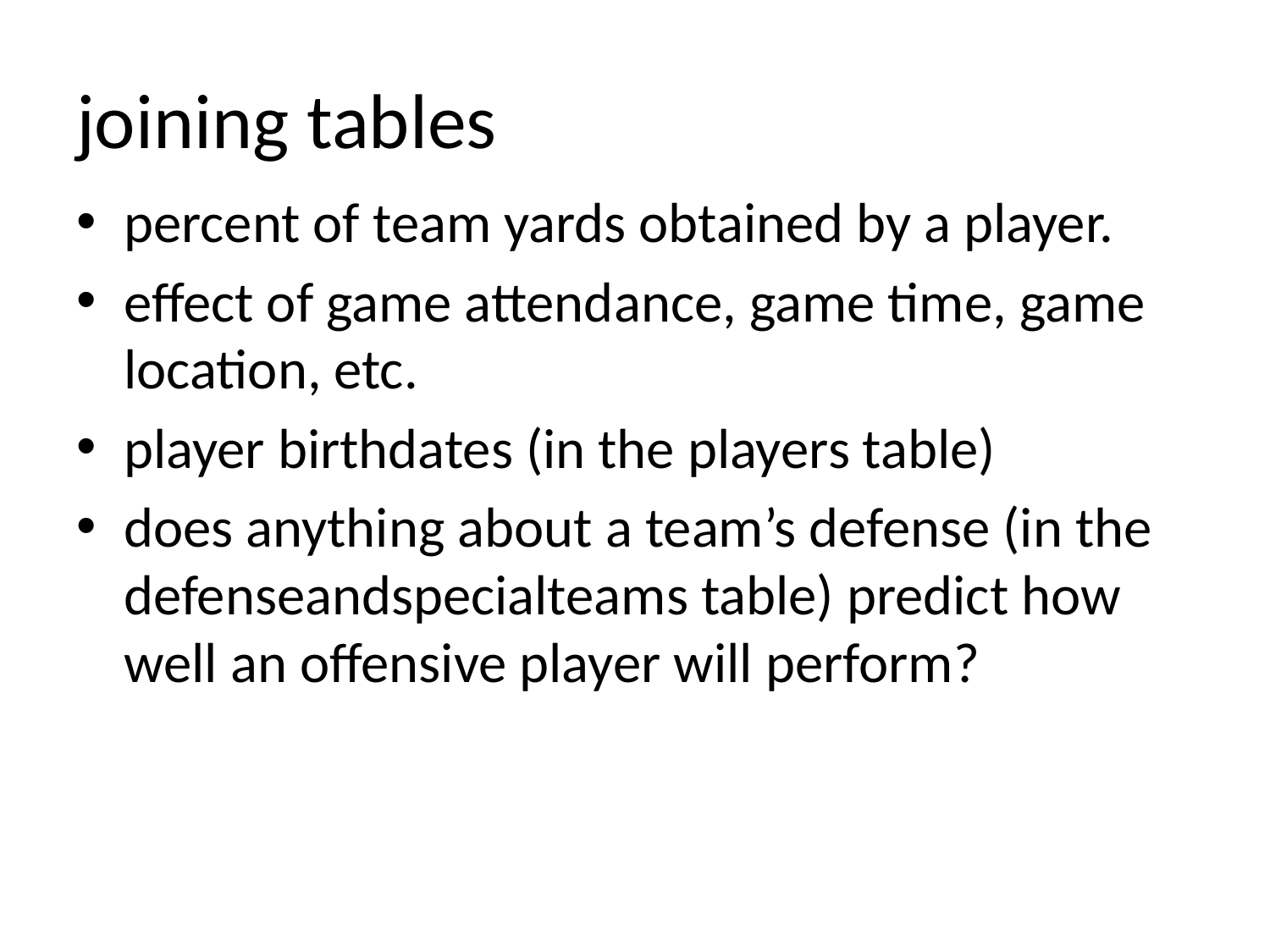

# joining tables
percent of team yards obtained by a player.
effect of game attendance, game time, game location, etc.
player birthdates (in the players table)
does anything about a team’s defense (in the defenseandspecialteams table) predict how well an offensive player will perform?